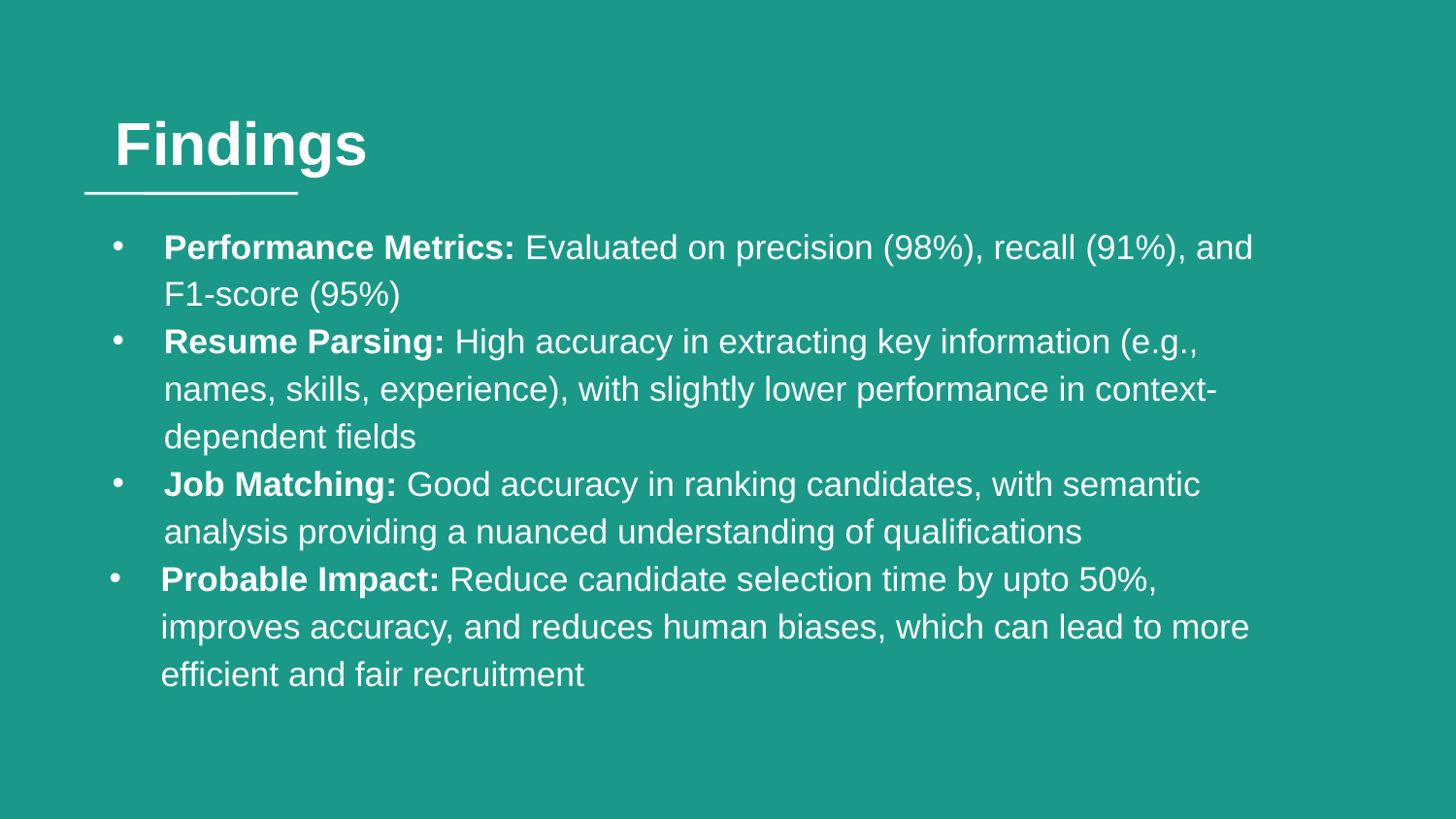

# Findings
Performance Metrics: Evaluated on precision (98%), recall (91%), and F1-score (95%)
Resume Parsing: High accuracy in extracting key information (e.g., names, skills, experience), with slightly lower performance in context-dependent fields
Job Matching: Good accuracy in ranking candidates, with semantic analysis providing a nuanced understanding of qualifications
Probable Impact: Reduce candidate selection time by upto 50%, improves accuracy, and reduces human biases, which can lead to more efficient and fair recruitment